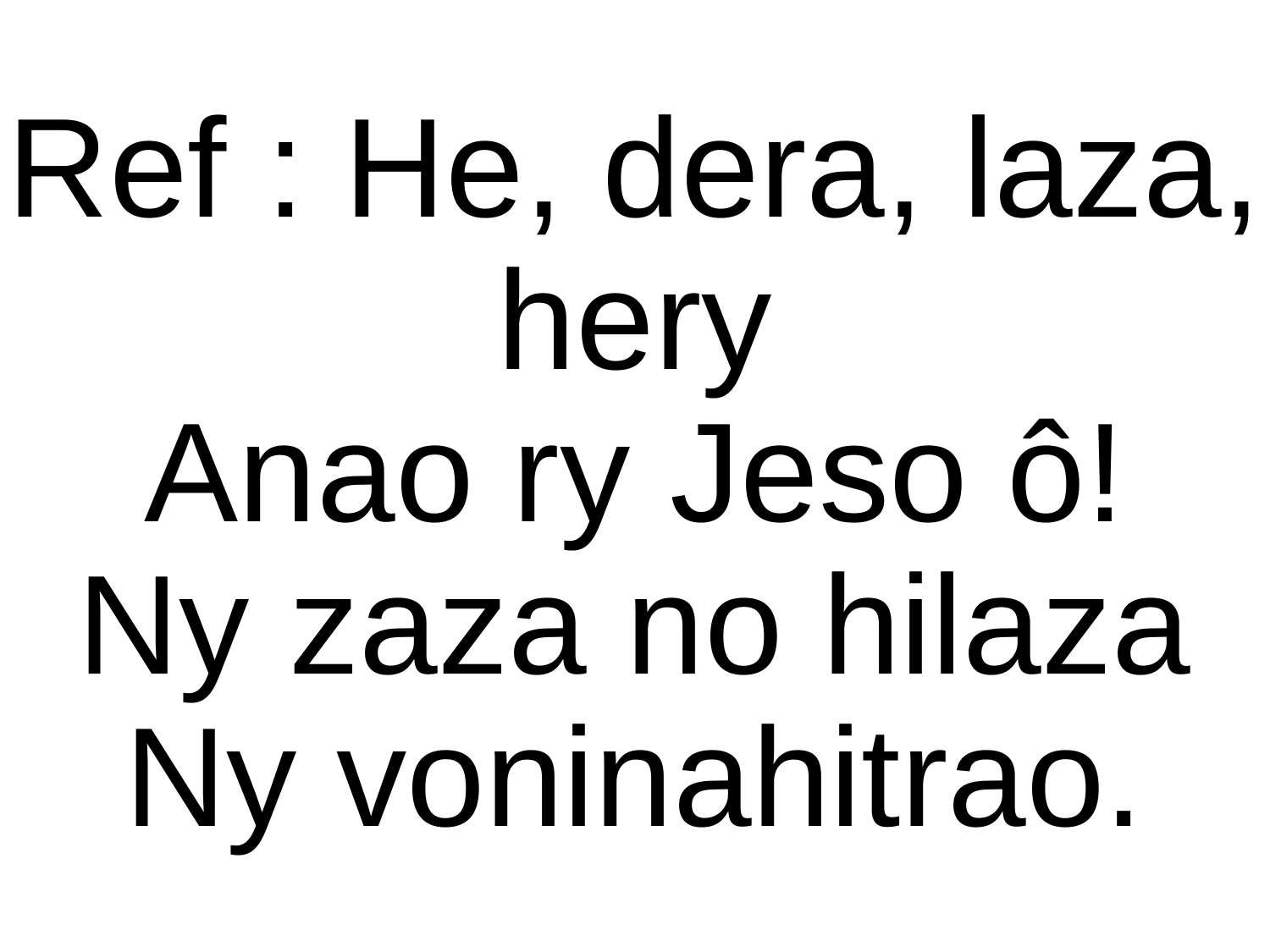

Ref : He, dera, laza, hery
Anao ry Jeso ô!
Ny zaza no hilaza
Ny voninahitrao.